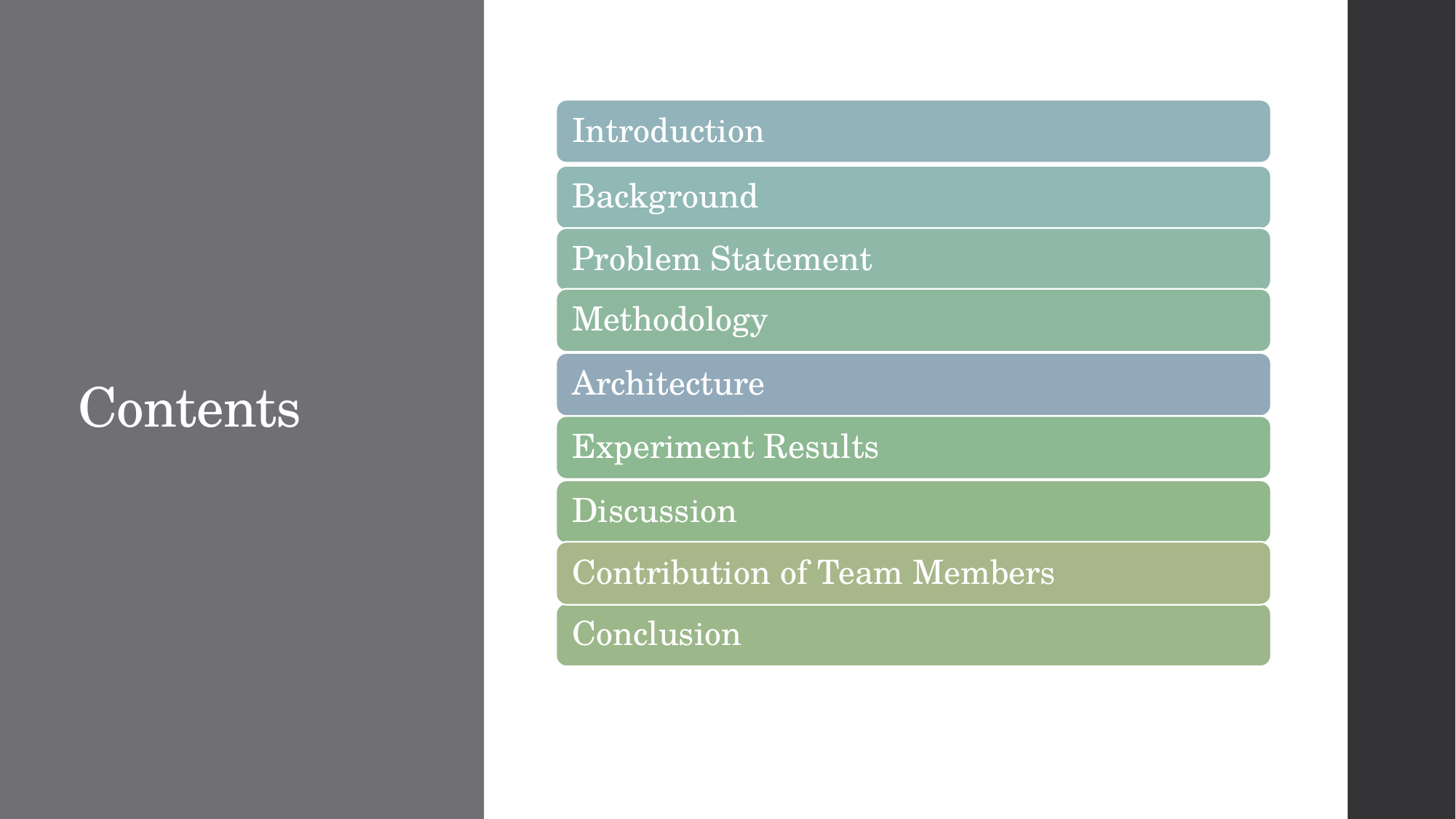

Architecture
Introduction
Background
Problem Statement
Methodology
Experiment Results
Discussion
Conclusion
Contribution of Team Members
# Contents